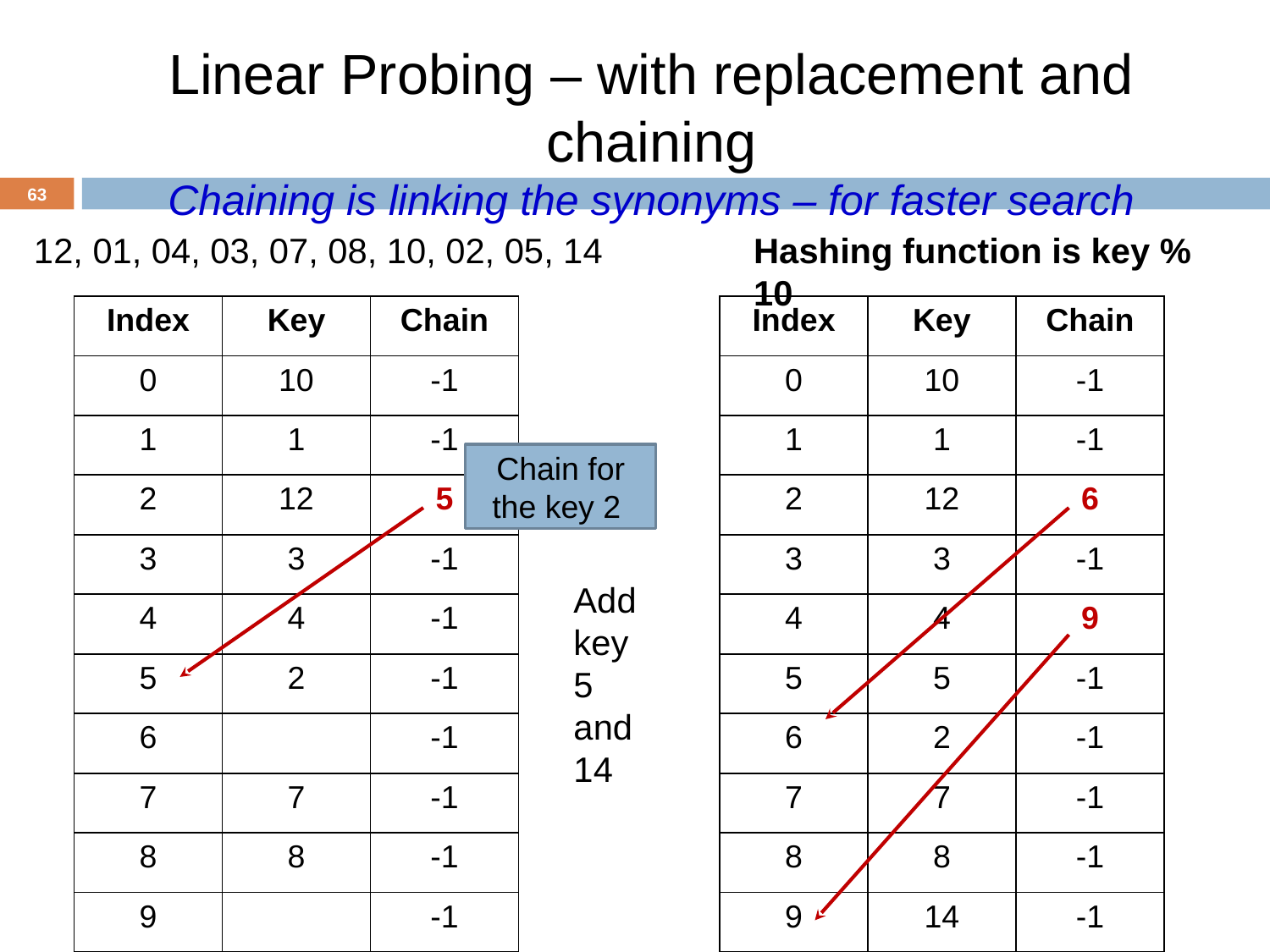

# Linear Probing – with replacement and chaining Chaining is linking the synonyms – for faster search
63
12, 01, 04, 03, 07, 08, 10, 02, 05, 14
Hashing function is key % 10
| Index | Key | Chain |
| --- | --- | --- |
| 0 | 10 | -1 |
| 1 | 1 | -1 |
| 2 | 12 | 6 |
| 3 | 3 | -1 |
| 4 | 4 | 9 |
| 5 | 5 | -1 |
| 6 | 2 | -1 |
| 7 | 7 | -1 |
| 8 | 8 | -1 |
| 9 | 14 | -1 |
| Index | Key | Chain |
| --- | --- | --- |
| 0 | 10 | -1 |
| 1 | 1 | -1 |
| 2 | 12 | 5 |
| 3 | 3 | -1 |
| 4 | 4 | -1 |
| 5 | 2 | -1 |
| 6 |  | -1 |
| 7 | 7 | -1 |
| 8 | 8 | -1 |
| 9 |  | -1 |
Chain for the key 2
Add key 5 and 14